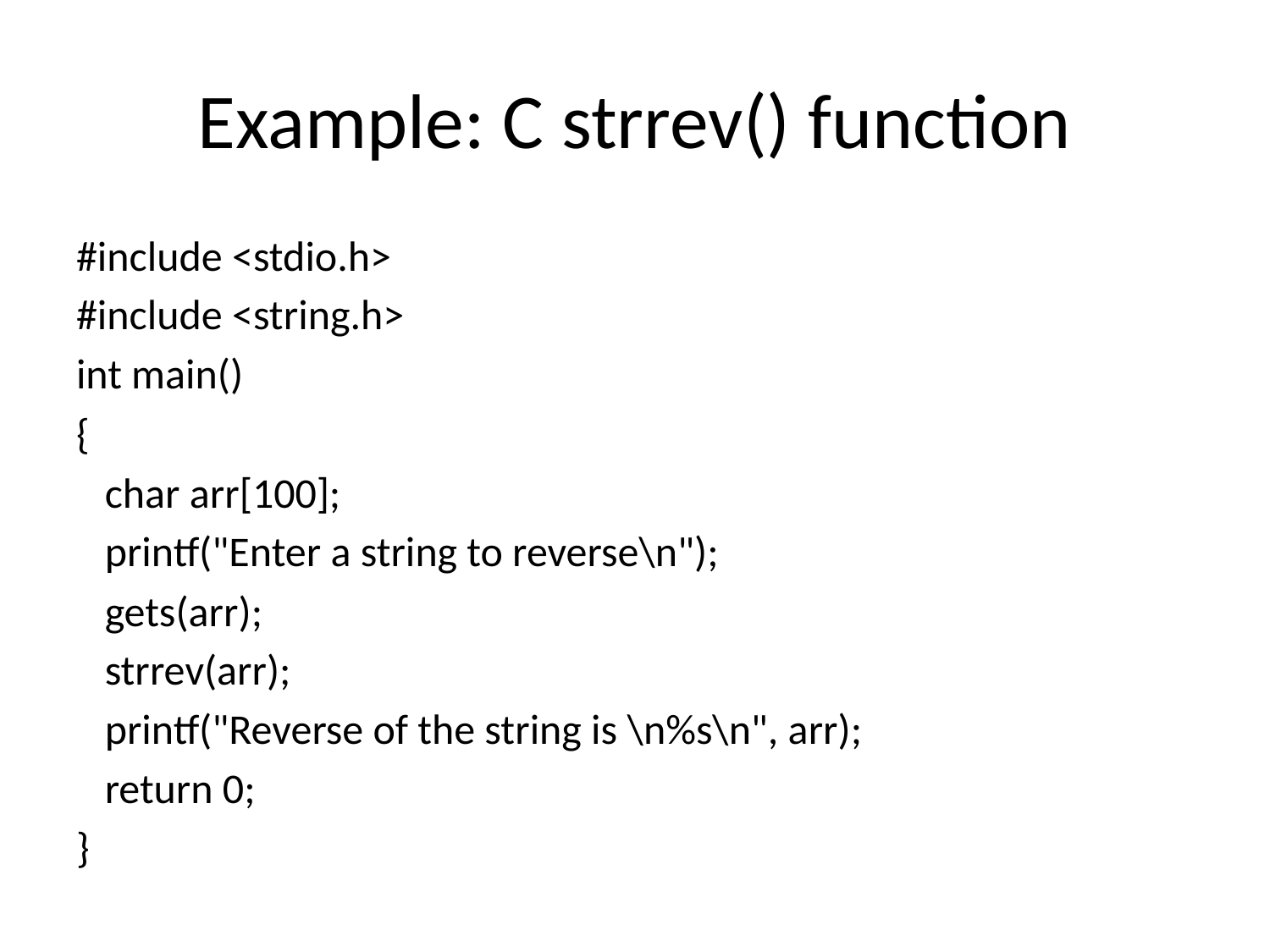

# Example: C strrev() function
#include <stdio.h>
#include <string.h>
int main()
{
   char arr[100];
   printf("Enter a string to reverse\n");
   gets(arr);
   strrev(arr);
   printf("Reverse of the string is \n%s\n", arr);
   return 0;
}